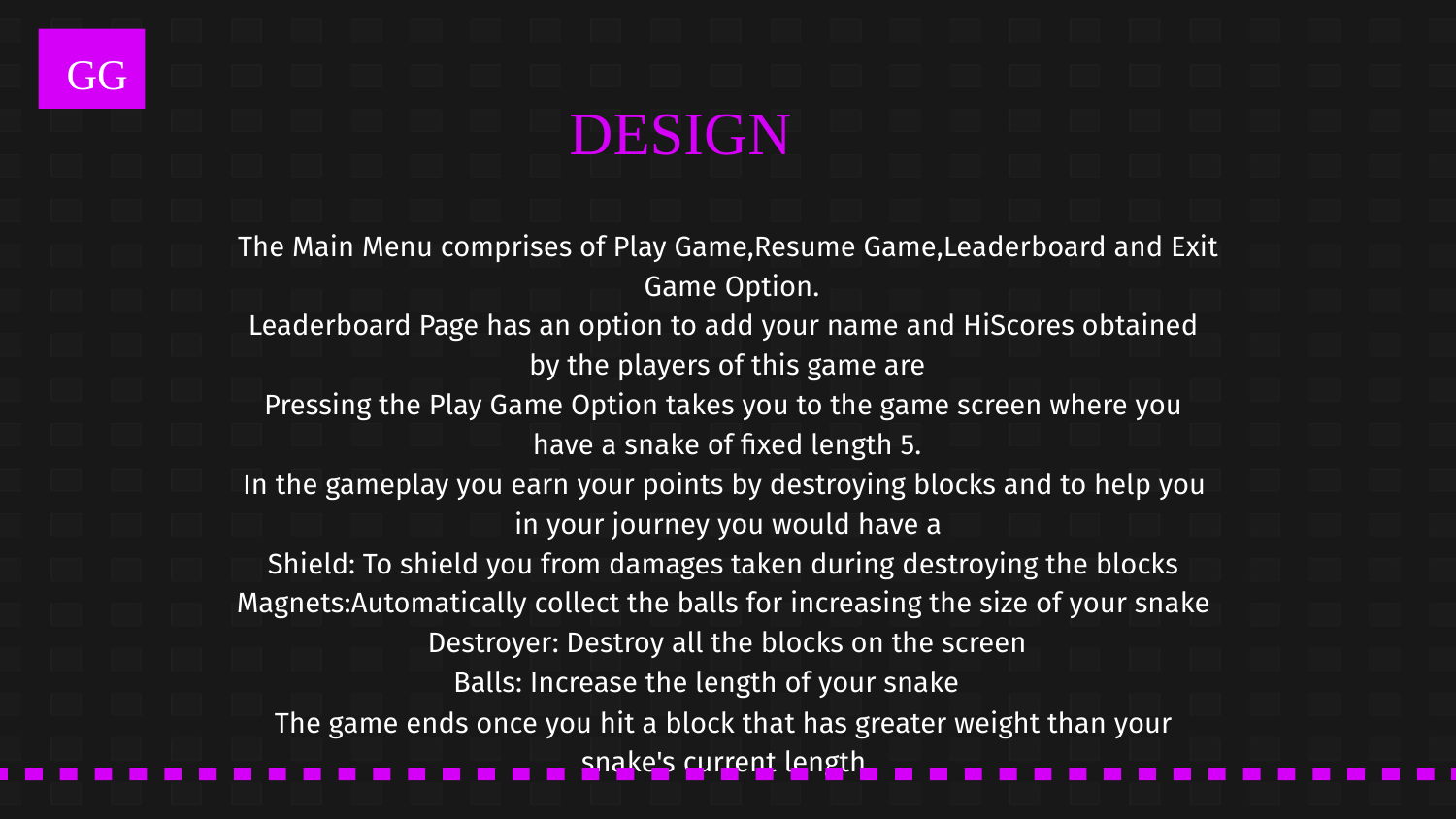

GG
# DESIGN
The Main Menu comprises of Play Game,Resume Game,Leaderboard and Exit  Game Option.
Leaderboard Page has an option to add your name and HiScores obtained  by the players of this game are
Pressing the Play Game Option takes you to the game screen where you  have a snake of fixed length 5.
In the gameplay you earn your points by destroying blocks and to help you  in your journey you would have a
Shield: To shield you from damages taken during destroying the blocks  Magnets:Automatically collect the balls for increasing the size of your snake  Destroyer: Destroy all the blocks on the screen
Balls: Increase the length of your snake
The game ends once you hit a block that has greater weight than your  snake's current length.